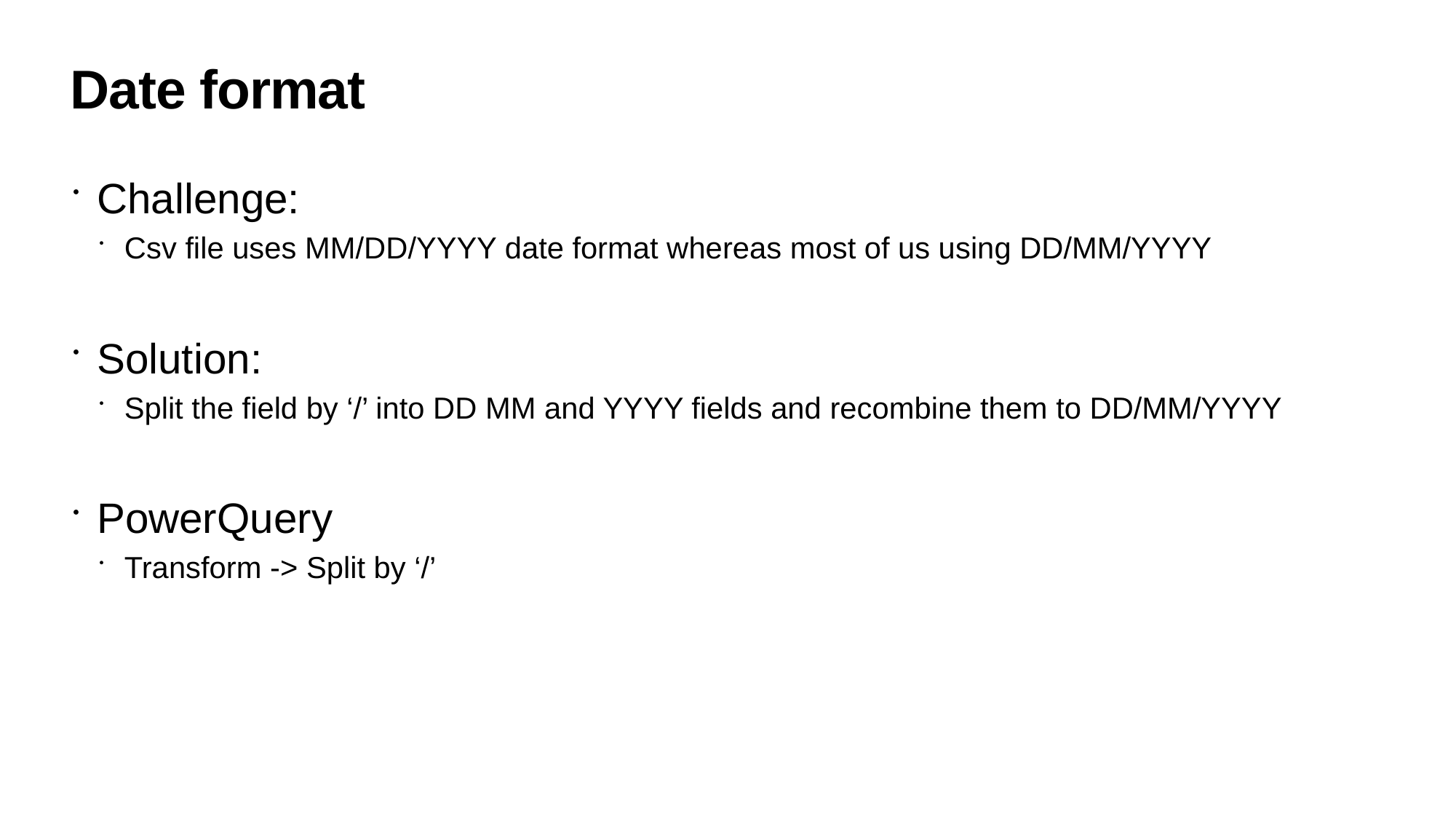

# Date format
Challenge:
Csv file uses MM/DD/YYYY date format whereas most of us using DD/MM/YYYY

Solution:
Split the field by ‘/’ into DD MM and YYYY fields and recombine them to DD/MM/YYYY

PowerQuery
Transform -> Split by ‘/’